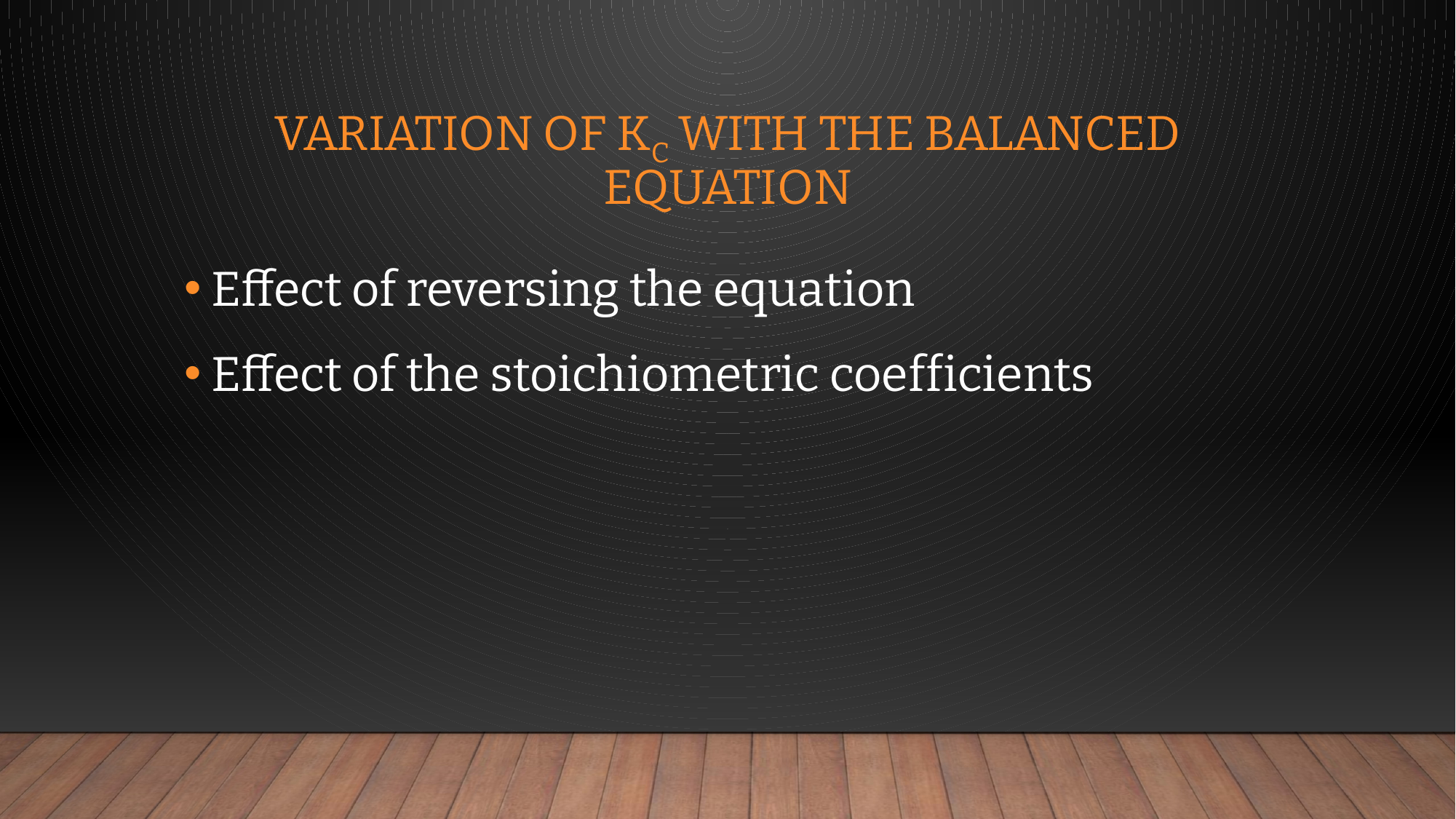

# Variation of Kc with the balanced equation
Effect of reversing the equation
Effect of the stoichiometric coefficients